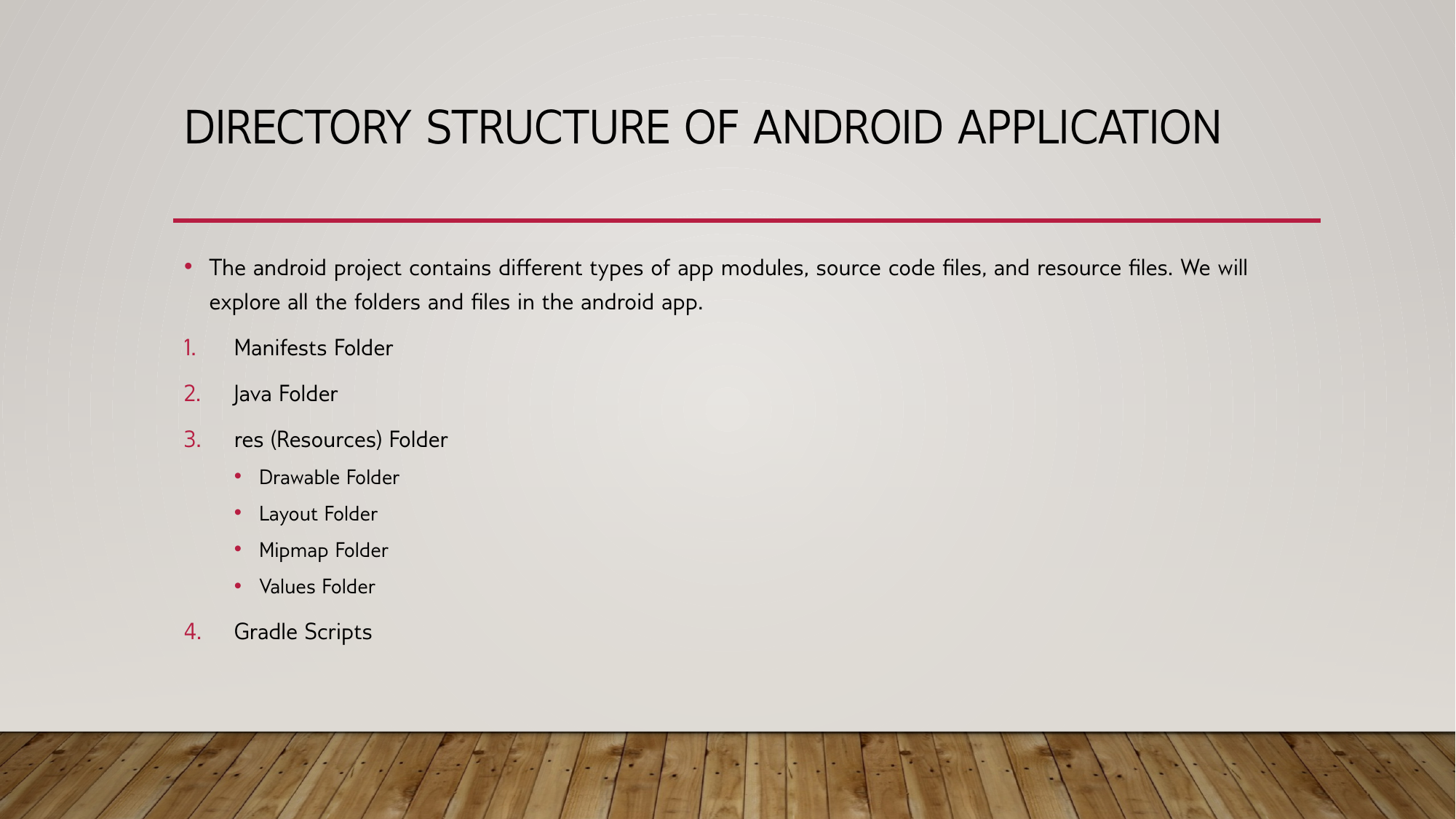

# Directory Structure of Android Application
The android project contains different types of app modules, source code files, and resource files. We will explore all the folders and files in the android app.
Manifests Folder
Java Folder
res (Resources) Folder
Drawable Folder
Layout Folder
Mipmap Folder
Values Folder
Gradle Scripts